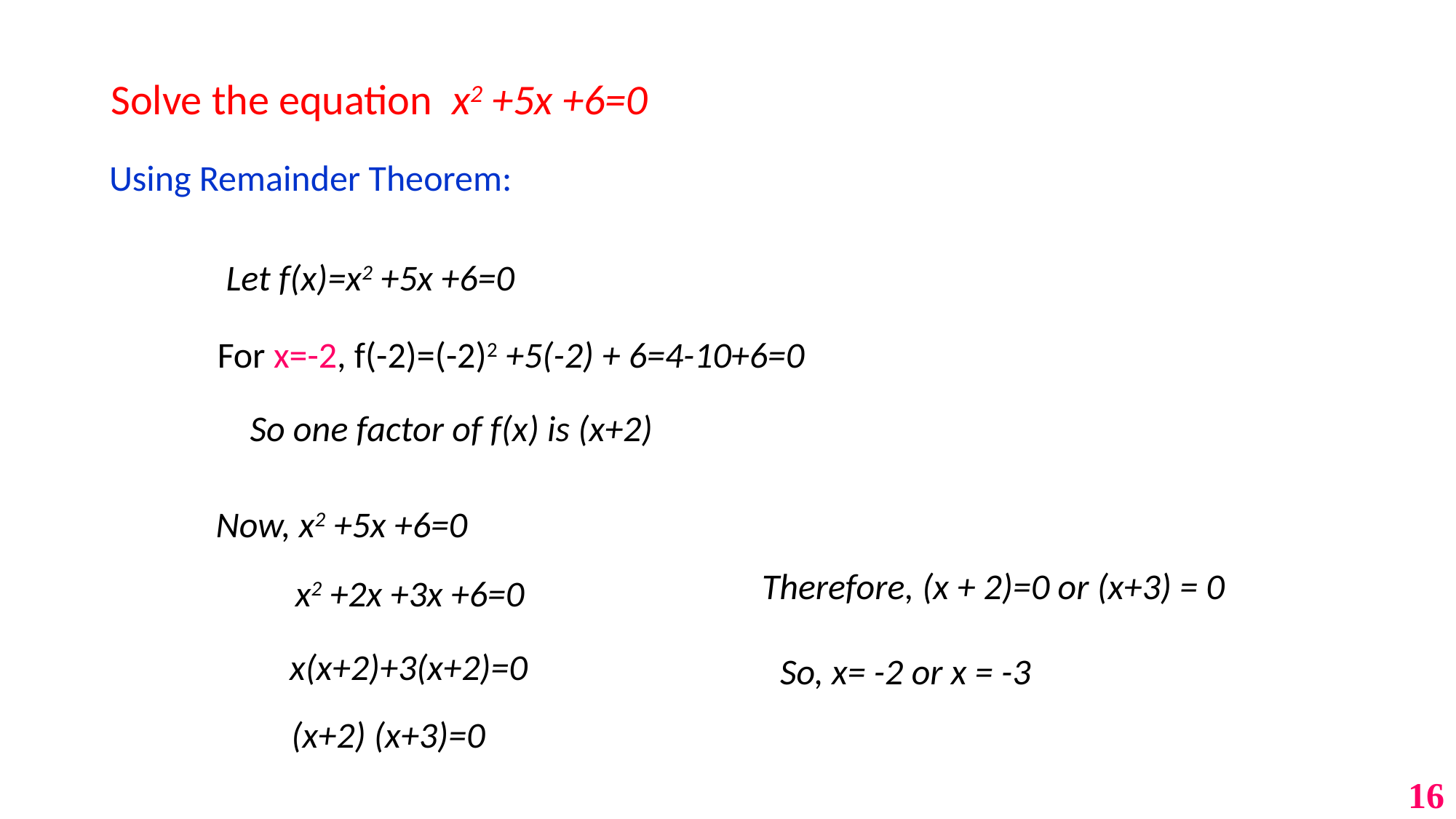

# Solve the equation  x2 +5x +6=0
Using Remainder Theorem:
Let f(x)=x2 +5x +6=0
For x=-2, f(-2)=(-2)2 +5(-2) + 6=4-10+6=0
So one factor of f(x) is (x+2)
Now, x2 +5x +6=0
Therefore, (x + 2)=0 or (x+3) = 0
x2 +2x +3x +6=0
x(x+2)+3(x+2)=0
So, x= -2 or x = -3
(x+2) (x+3)=0
16